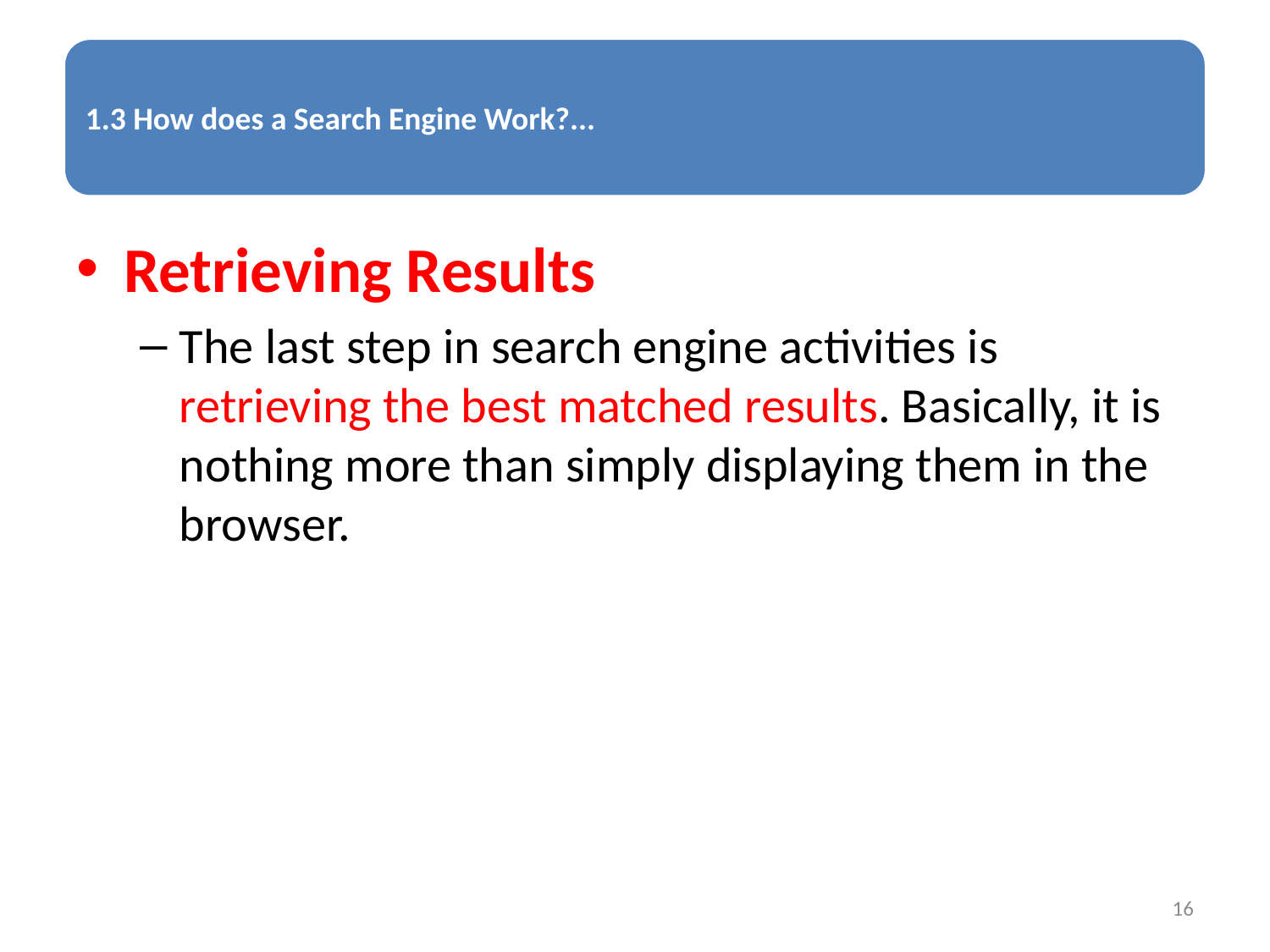

1.3 How does a Search Engine Work?...
Retrieving Results
The last step in search engine activities is retrieving the best matched results. Basically, it is nothing more than simply displaying them in the browser.
16